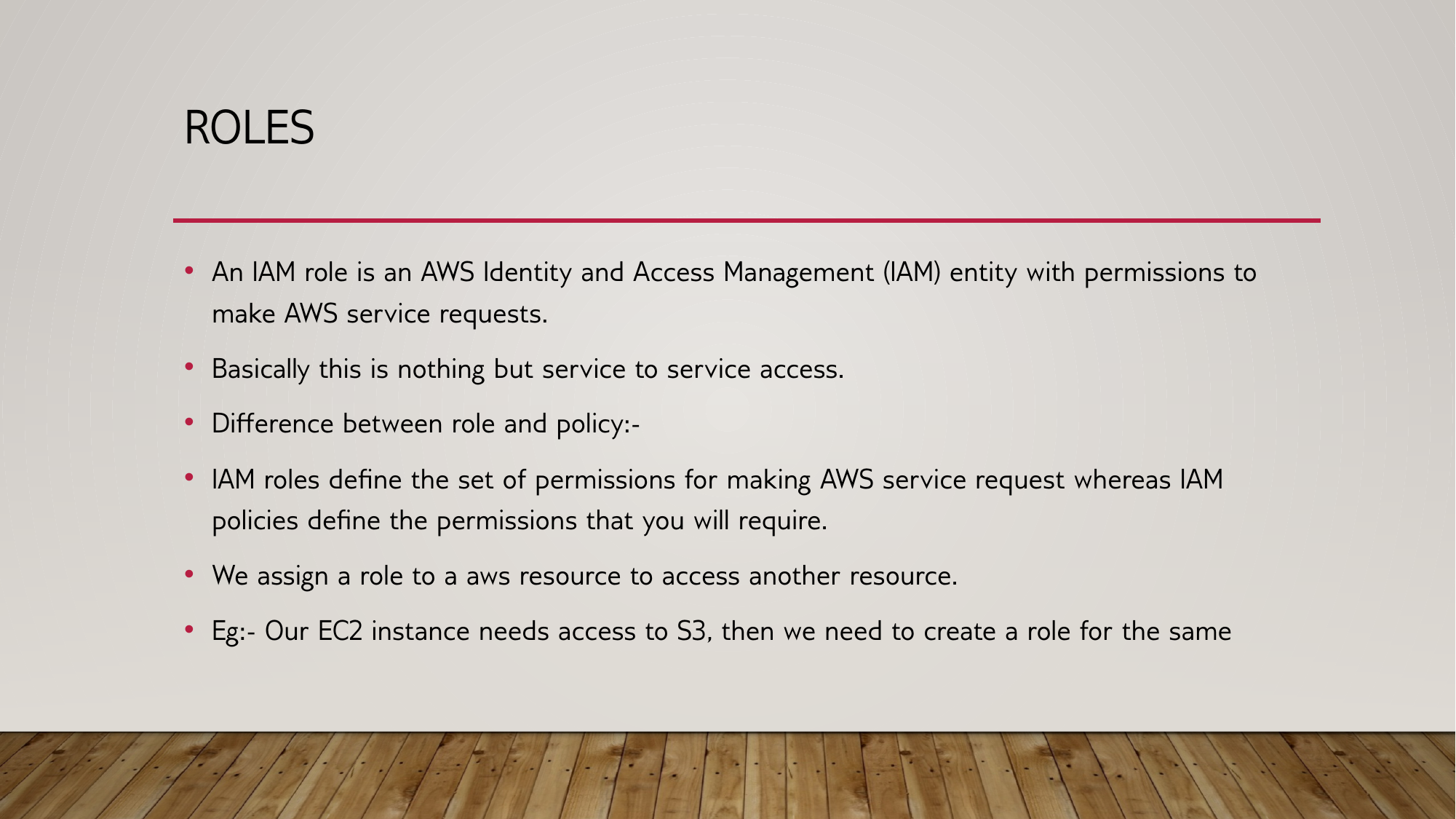

# Roles
An IAM role is an AWS Identity and Access Management (IAM) entity with permissions to make AWS service requests.
Basically this is nothing but service to service access.
Difference between role and policy:-
IAM roles define the set of permissions for making AWS service request whereas IAM policies define the permissions that you will require.
We assign a role to a aws resource to access another resource.
Eg:- Our EC2 instance needs access to S3, then we need to create a role for the same